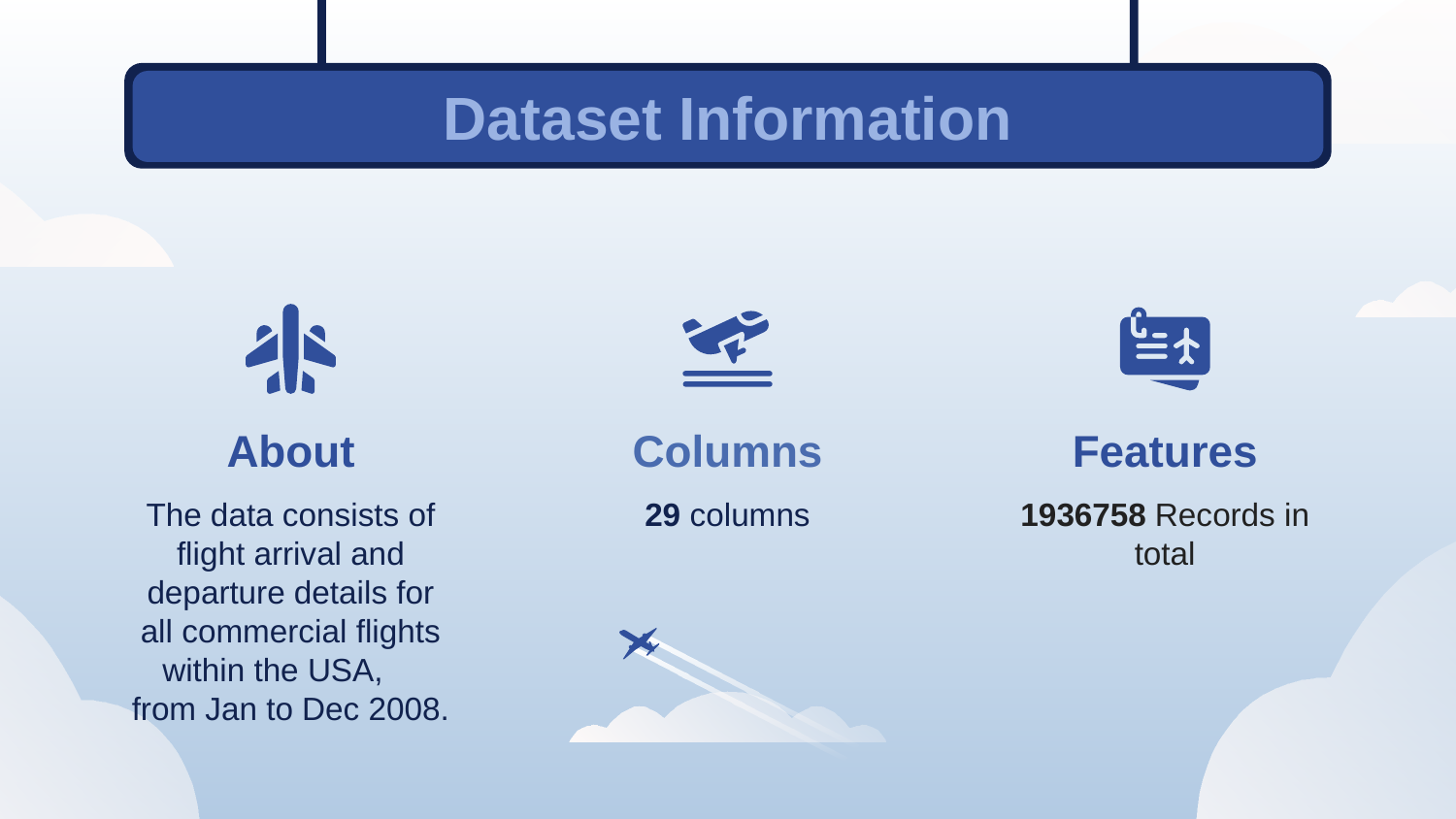

Dataset Information

# About
Columns
Features
The data consists of flight arrival and departure details for all commercial flights within the USA,     from Jan to Dec 2008.
29 columns
1936758 Records in total